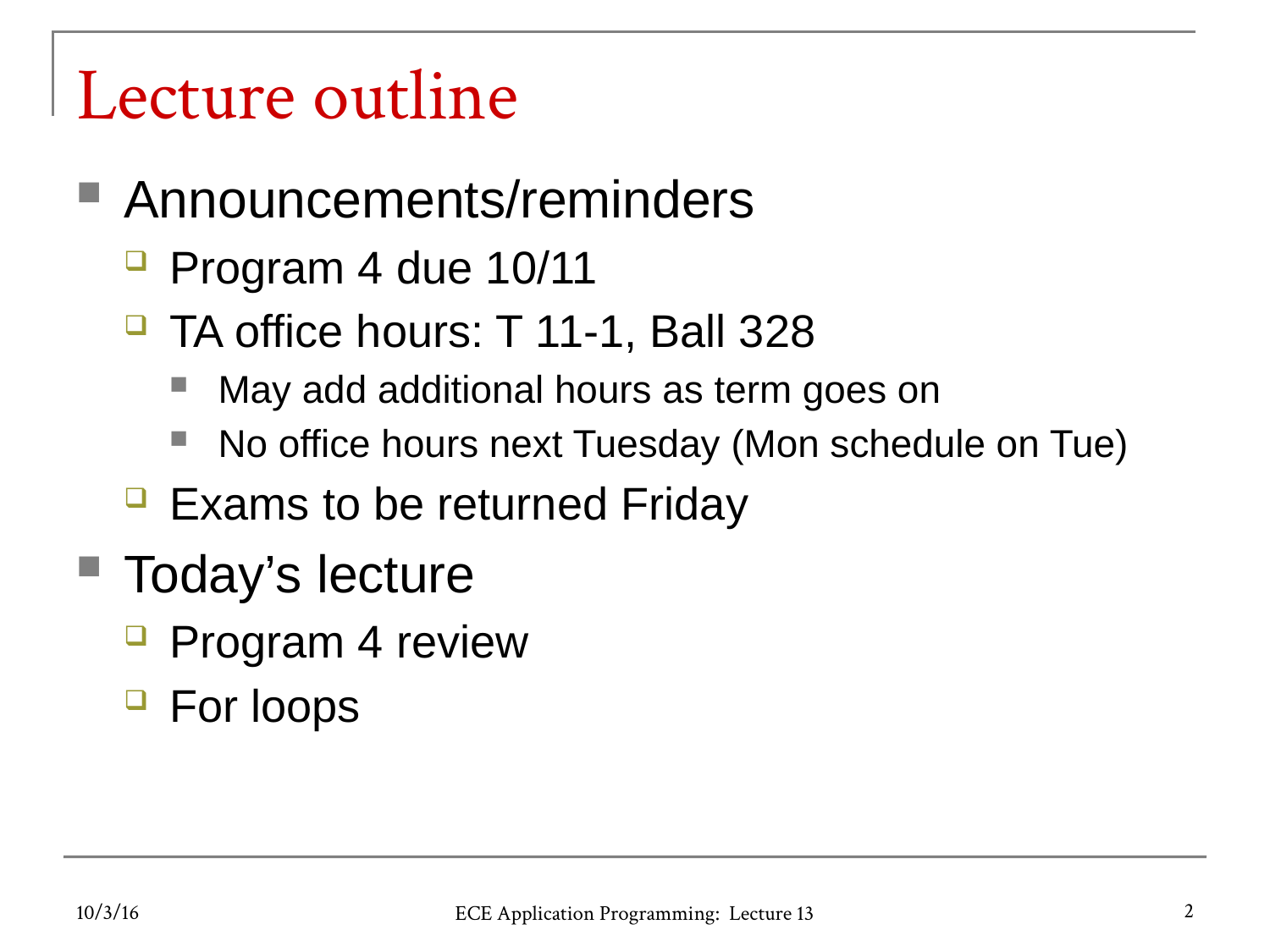

# Lecture outline
Announcements/reminders
Program 4 due 10/11
TA office hours: T 11-1, Ball 328
May add additional hours as term goes on
No office hours next Tuesday (Mon schedule on Tue)
Exams to be returned Friday
Today’s lecture
Program 4 review
For loops
10/3/16
2
ECE Application Programming:  Lecture 13